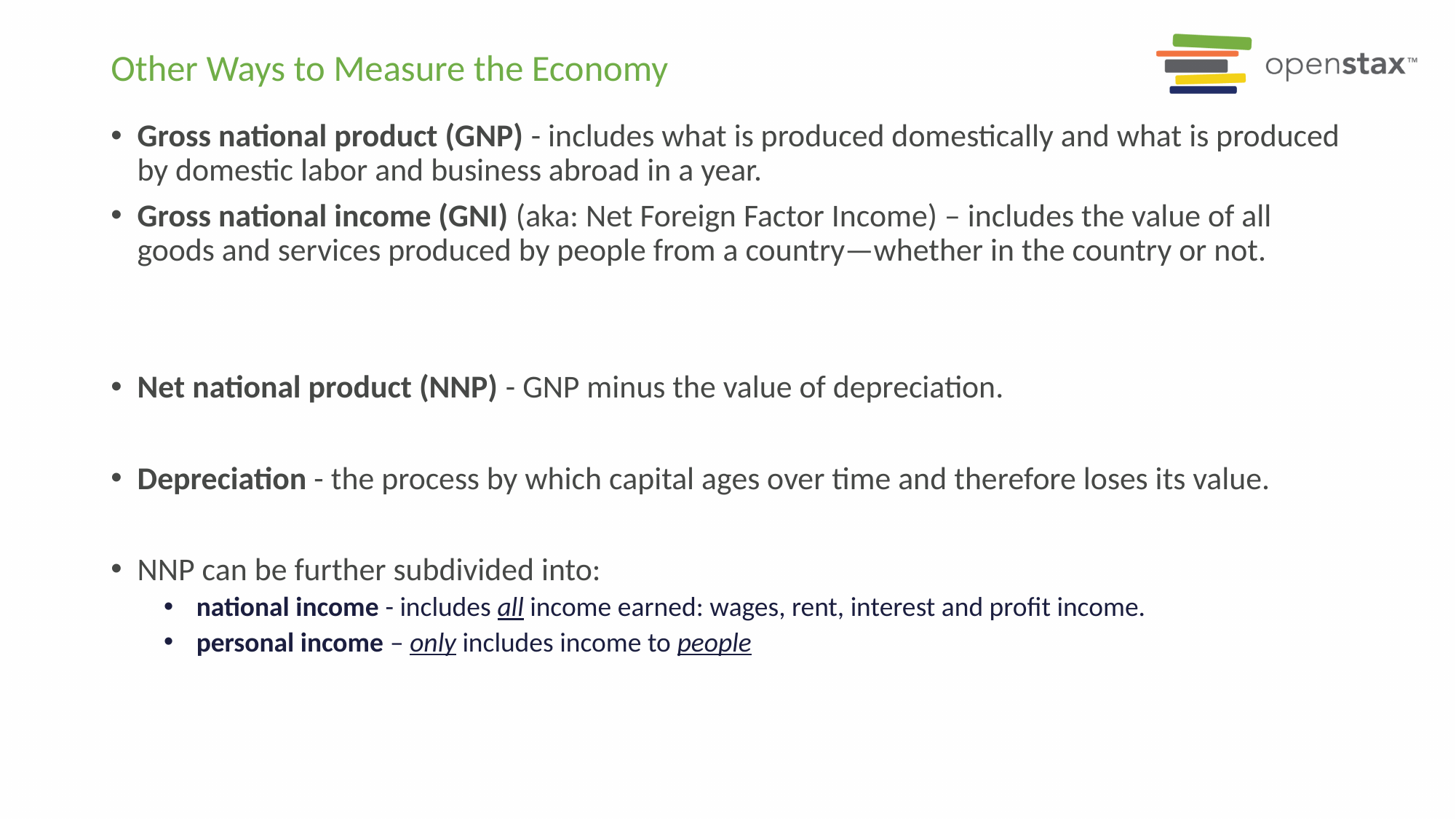

# Other Ways to Measure the Economy
Gross national product (GNP) - includes what is produced domestically and what is produced by domestic labor and business abroad in a year.
Gross national income (GNI) (aka: Net Foreign Factor Income) – includes the value of all goods and services produced by people from a country—whether in the country or not.

Net national product (NNP) - GNP minus the value of depreciation.

Depreciation - the process by which capital ages over time and therefore loses its value.

NNP can be further subdivided into:
 national income - includes all income earned: wages, rent, interest and profit income.
 personal income – only includes income to people